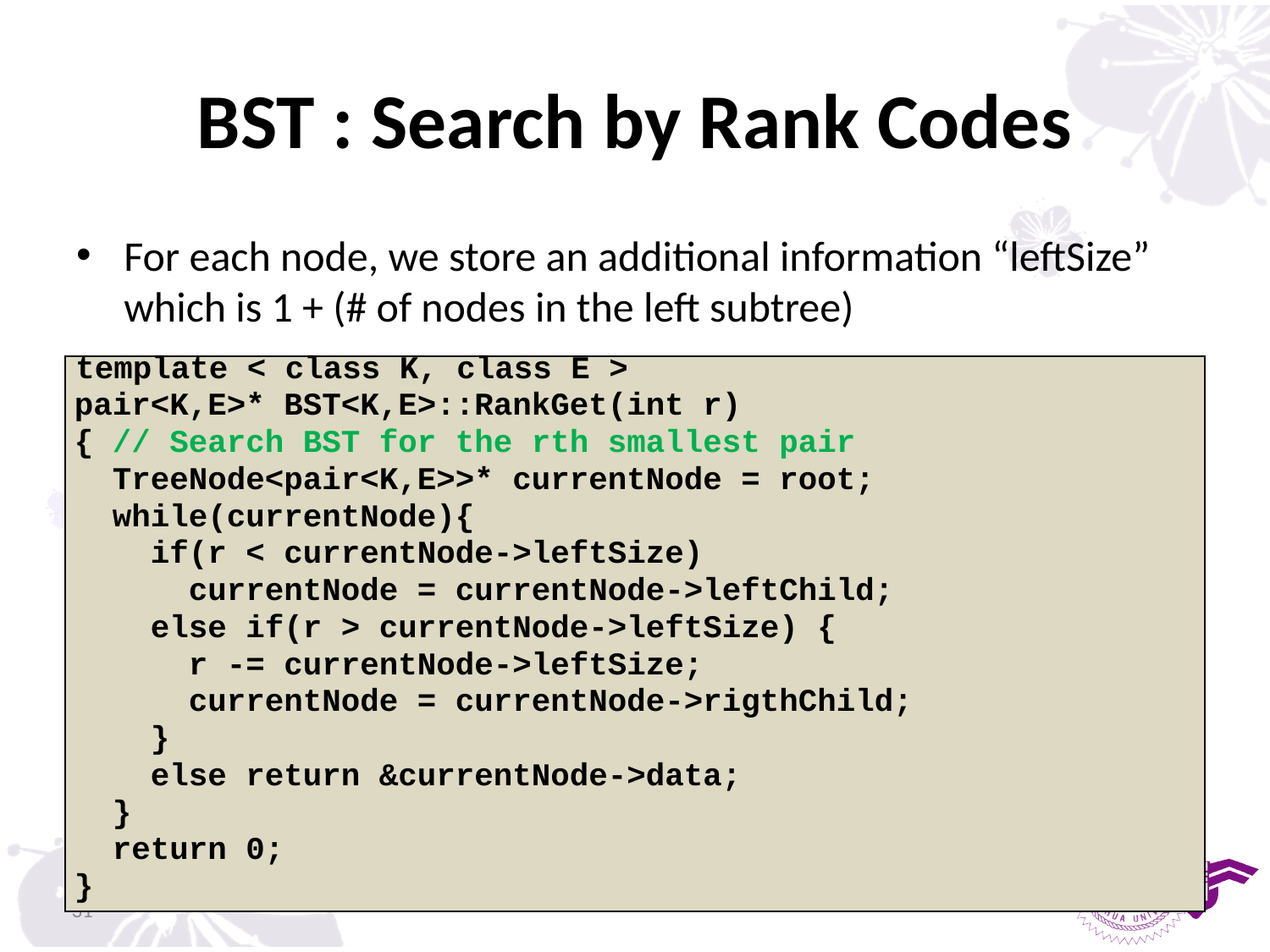

# BST : Search by Rank Codes
For each node, we store an additional information “leftSize” which is 1 + (# of nodes in the left subtree)
| template < class K, class E > |
| --- |
| pair<K,E>\* BST<K,E>::RankGet(int r) |
| { // Search BST for the rth smallest pair |
| TreeNode<pair<K,E>>\* currentNode = root; |
| while(currentNode){ |
| if(r < currentNode->leftSize) |
| currentNode = currentNode->leftChild; |
| else if(r > currentNode->leftSize) { |
| r -= currentNode->leftSize; |
| currentNode = currentNode->rigthChild; |
| } |
| else return &currentNode->data; |
| } |
| return 0; |
| } |
31